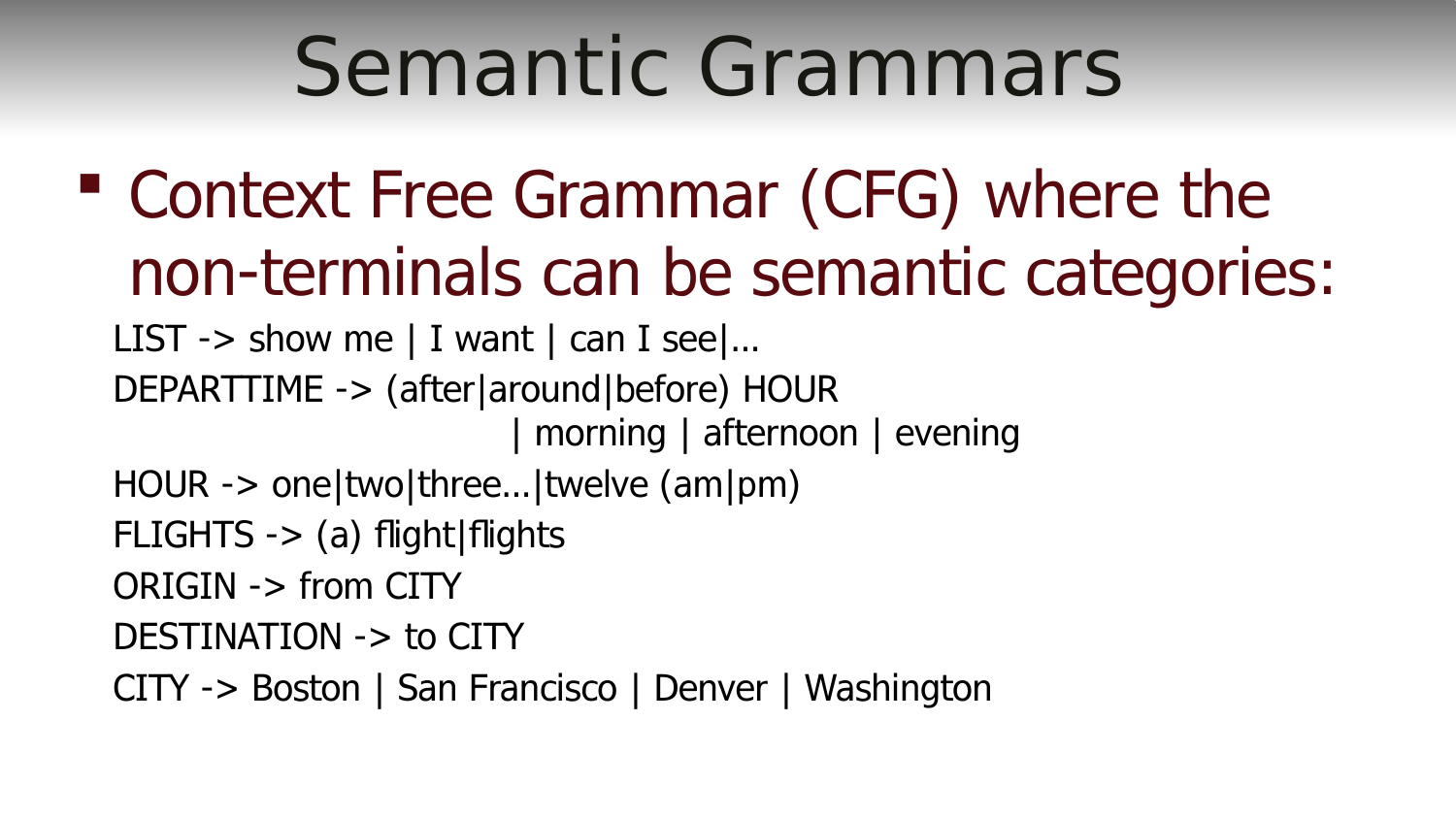

# Semantic Grammars
Context Free Grammar (CFG) where the non-terminals can be semantic categories:
LIST -> show me | I want | can I see|…
DEPARTTIME -> (after|around|before) HOUR 				                      | morning | afternoon | evening
HOUR -> one|two|three…|twelve (am|pm)
FLIGHTS -> (a) flight|flights
ORIGIN -> from CITY
DESTINATION -> to CITY
CITY -> Boston | San Francisco | Denver | Washington